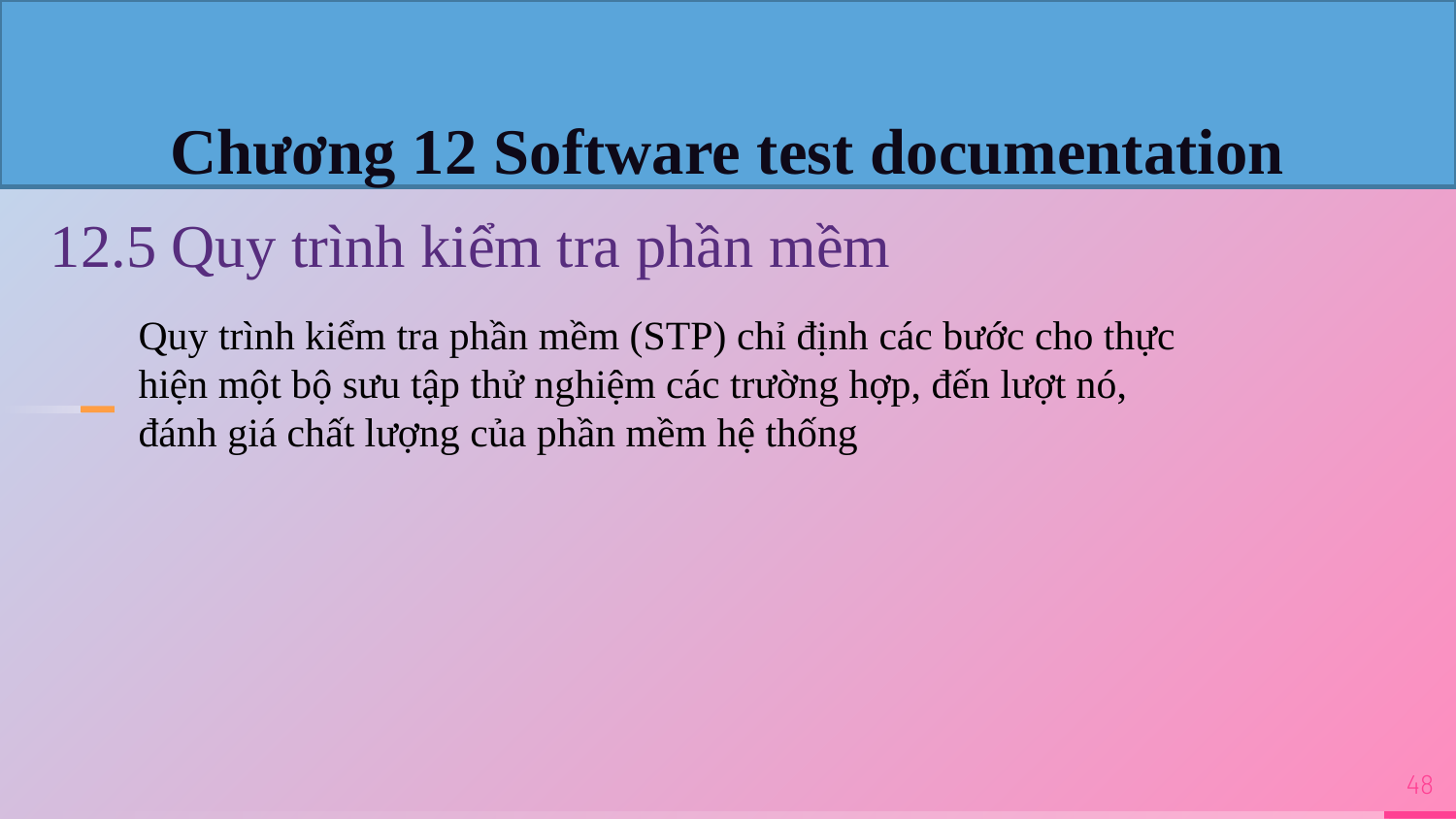

Chương 12 Software test documentation
12.5 Quy trình kiểm tra phần mềm
Quy trình kiểm tra phần mềm (STP) chỉ định các bước cho thực hiện một bộ sưu tập thử nghiệm các trường hợp, đến lượt nó, đánh giá chất lượng của phần mềm hệ thống
48